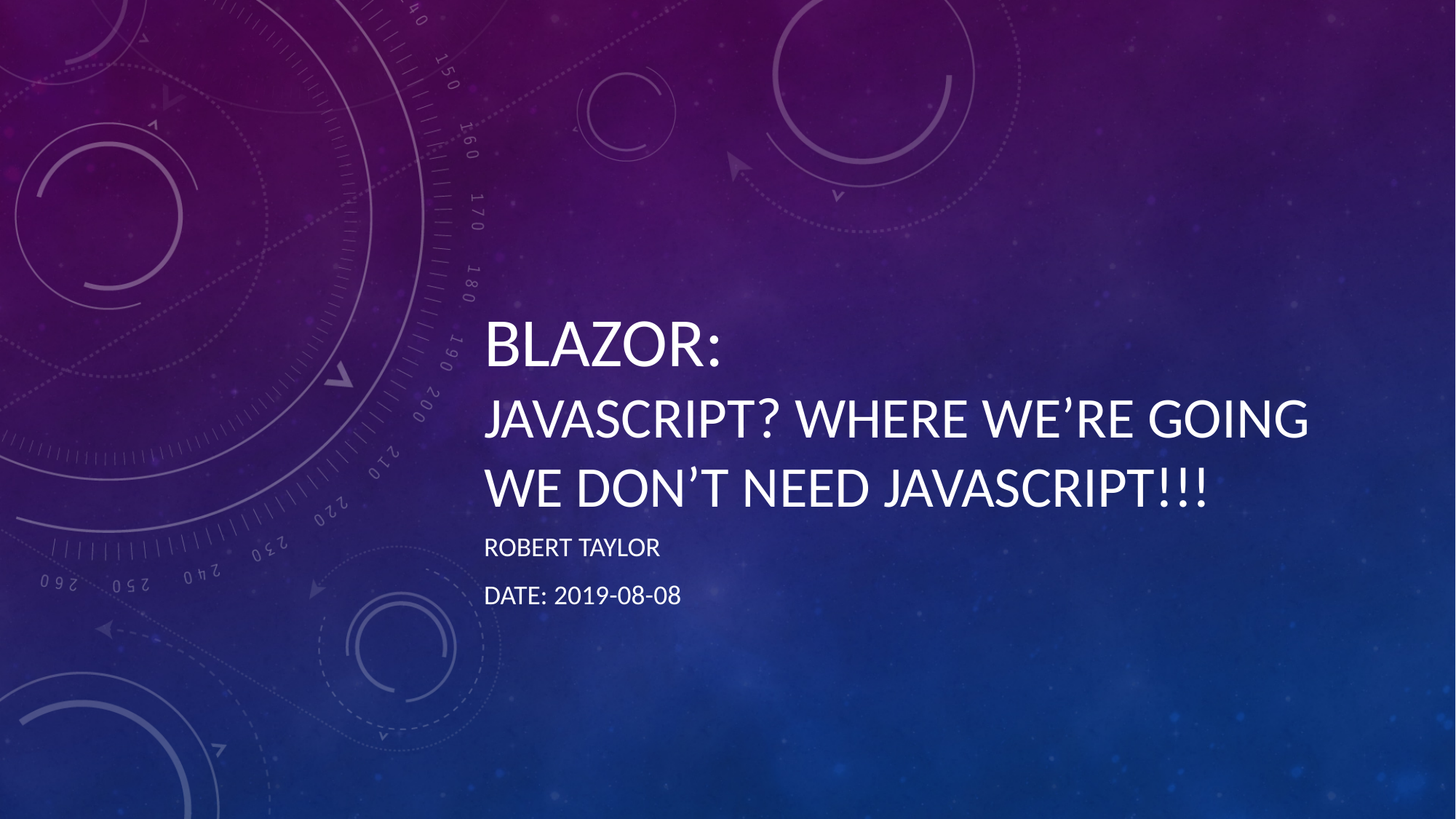

# Blazor: JavaScript? Where we’re going we don’t need JavaScript!!!
Robert taylor
Date: 2019-08-08